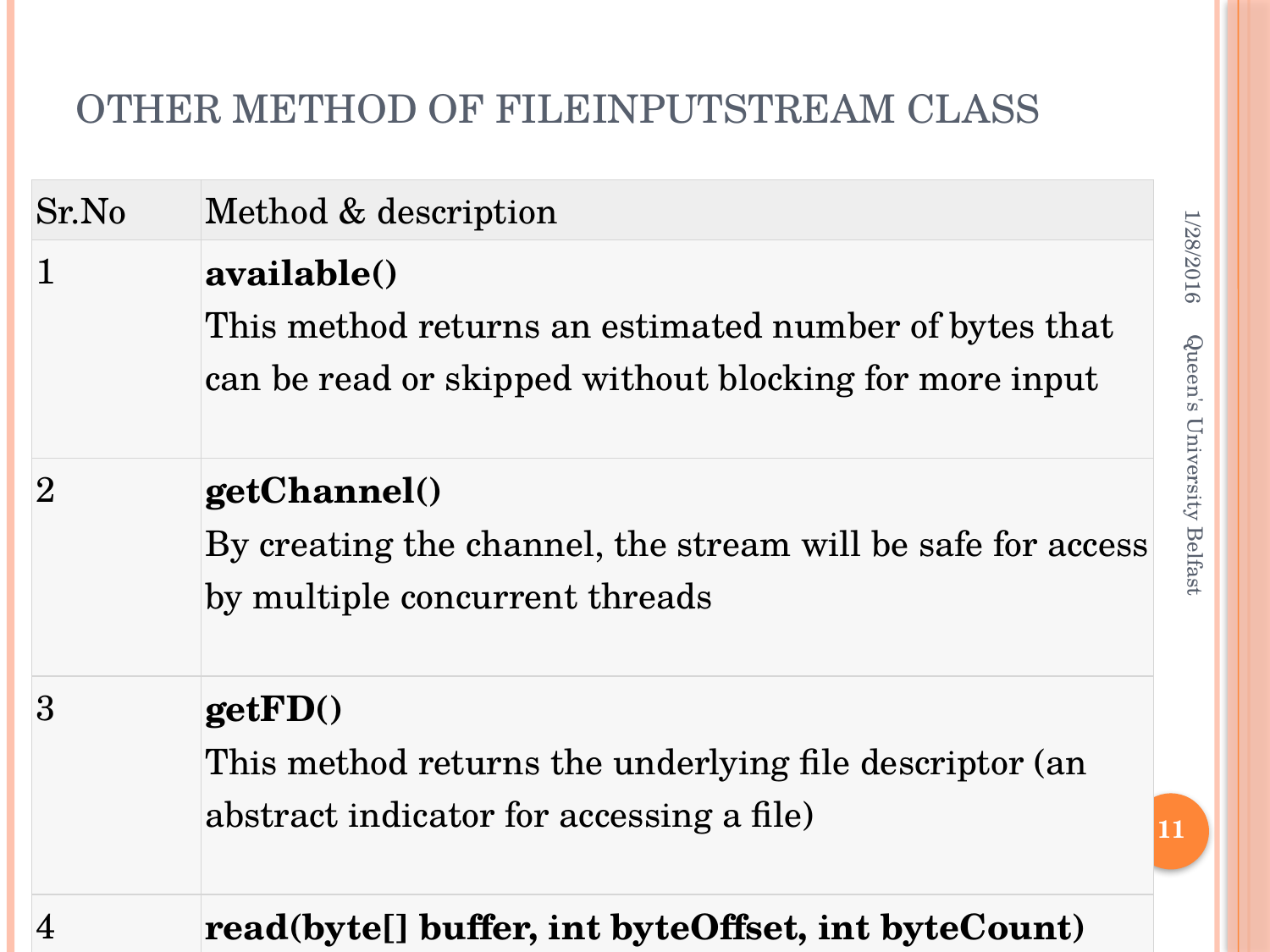

# Other method of fileinputstream class
1/28/2016
| Sr.No | Method & description |
| --- | --- |
| 1 | available() This method returns an estimated number of bytes that can be read or skipped without blocking for more input |
| 2 | getChannel() By creating the channel, the stream will be safe for access by multiple concurrent threads |
| 3 | getFD() This method returns the underlying file descriptor (an abstract indicator for accessing a file) |
| 4 | read(byte[] buffer, int byteOffset, int byteCount) Reads up to byteCount bytes from the stream and stores them in the byte array at byteOffset |
Queen's University Belfast
11